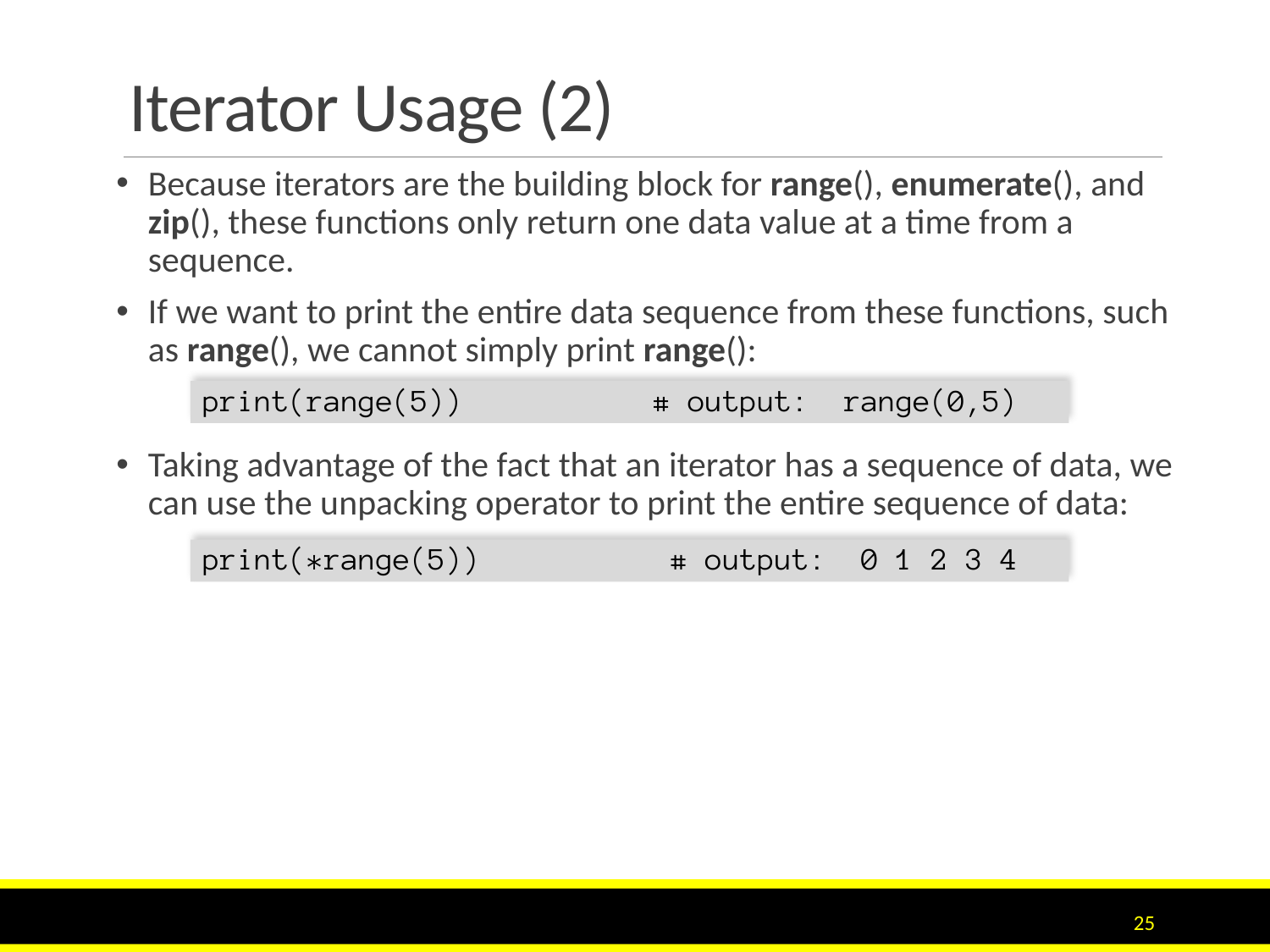

# Iterator Usage (2)
Because iterators are the building block for range(), enumerate(), and zip(), these functions only return one data value at a time from a sequence.
If we want to print the entire data sequence from these functions, such as range(), we cannot simply print range():

Taking advantage of the fact that an iterator has a sequence of data, we can use the unpacking operator to print the entire sequence of data:

print(range(5))           # output:  range(0,5)
print(*range(5))           # output:  0 1 2 3 4
25